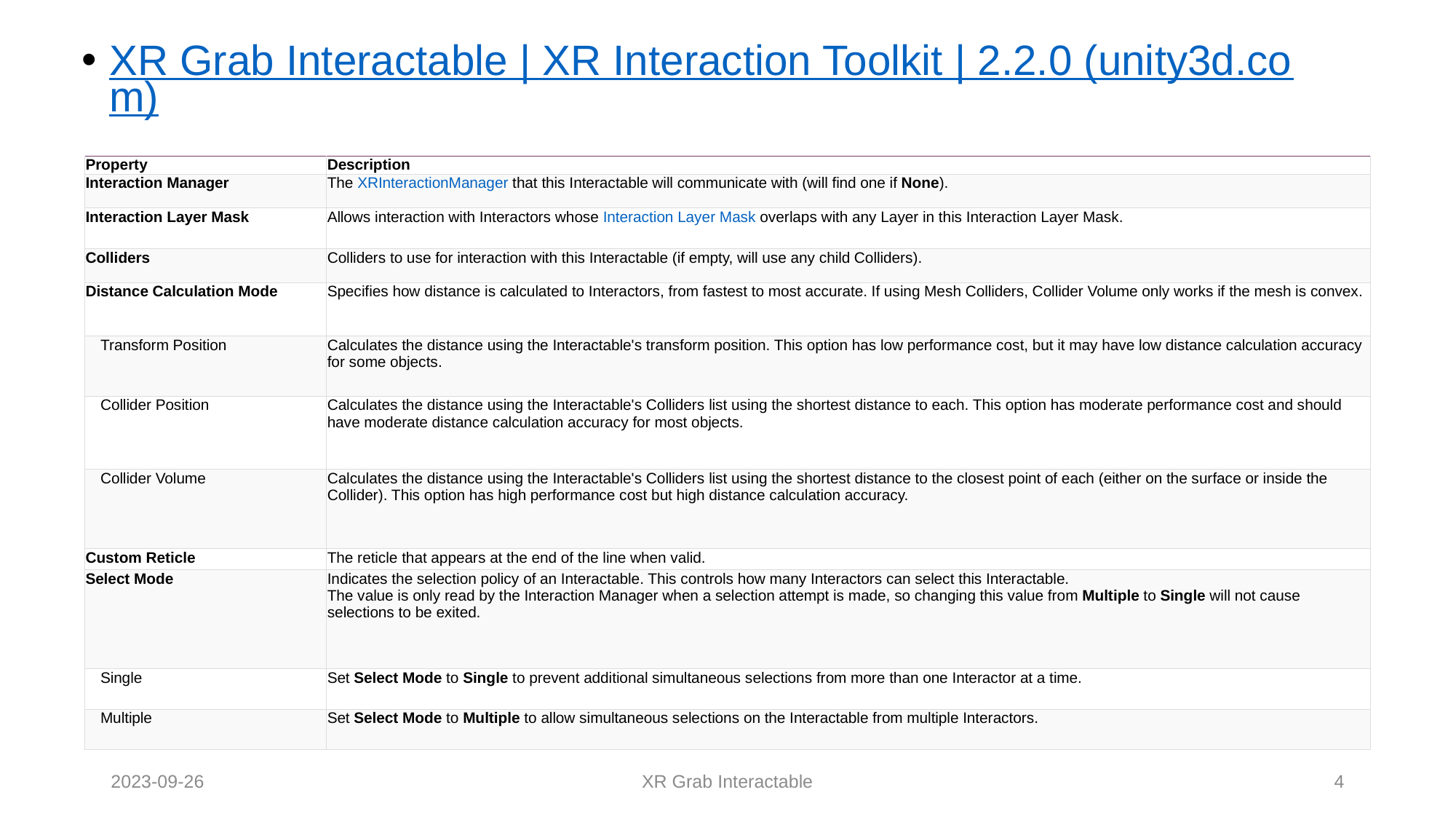

XR Grab Interactable | XR Interaction Toolkit | 2.2.0 (unity3d.com)
| Property | Description |
| --- | --- |
| Interaction Manager | The XRInteractionManager that this Interactable will communicate with (will find one if None). |
| Interaction Layer Mask | Allows interaction with Interactors whose Interaction Layer Mask overlaps with any Layer in this Interaction Layer Mask. |
| Colliders | Colliders to use for interaction with this Interactable (if empty, will use any child Colliders). |
| Distance Calculation Mode | Specifies how distance is calculated to Interactors, from fastest to most accurate. If using Mesh Colliders, Collider Volume only works if the mesh is convex. |
| Transform Position | Calculates the distance using the Interactable's transform position. This option has low performance cost, but it may have low distance calculation accuracy for some objects. |
| Collider Position | Calculates the distance using the Interactable's Colliders list using the shortest distance to each. This option has moderate performance cost and should have moderate distance calculation accuracy for most objects. |
| Collider Volume | Calculates the distance using the Interactable's Colliders list using the shortest distance to the closest point of each (either on the surface or inside the Collider). This option has high performance cost but high distance calculation accuracy. |
| Custom Reticle | The reticle that appears at the end of the line when valid. |
| Select Mode | Indicates the selection policy of an Interactable. This controls how many Interactors can select this Interactable. The value is only read by the Interaction Manager when a selection attempt is made, so changing this value from Multiple to Single will not cause selections to be exited. |
| Single | Set Select Mode to Single to prevent additional simultaneous selections from more than one Interactor at a time. |
| Multiple | Set Select Mode to Multiple to allow simultaneous selections on the Interactable from multiple Interactors. |
2023-09-26
XR Grab Interactable
4